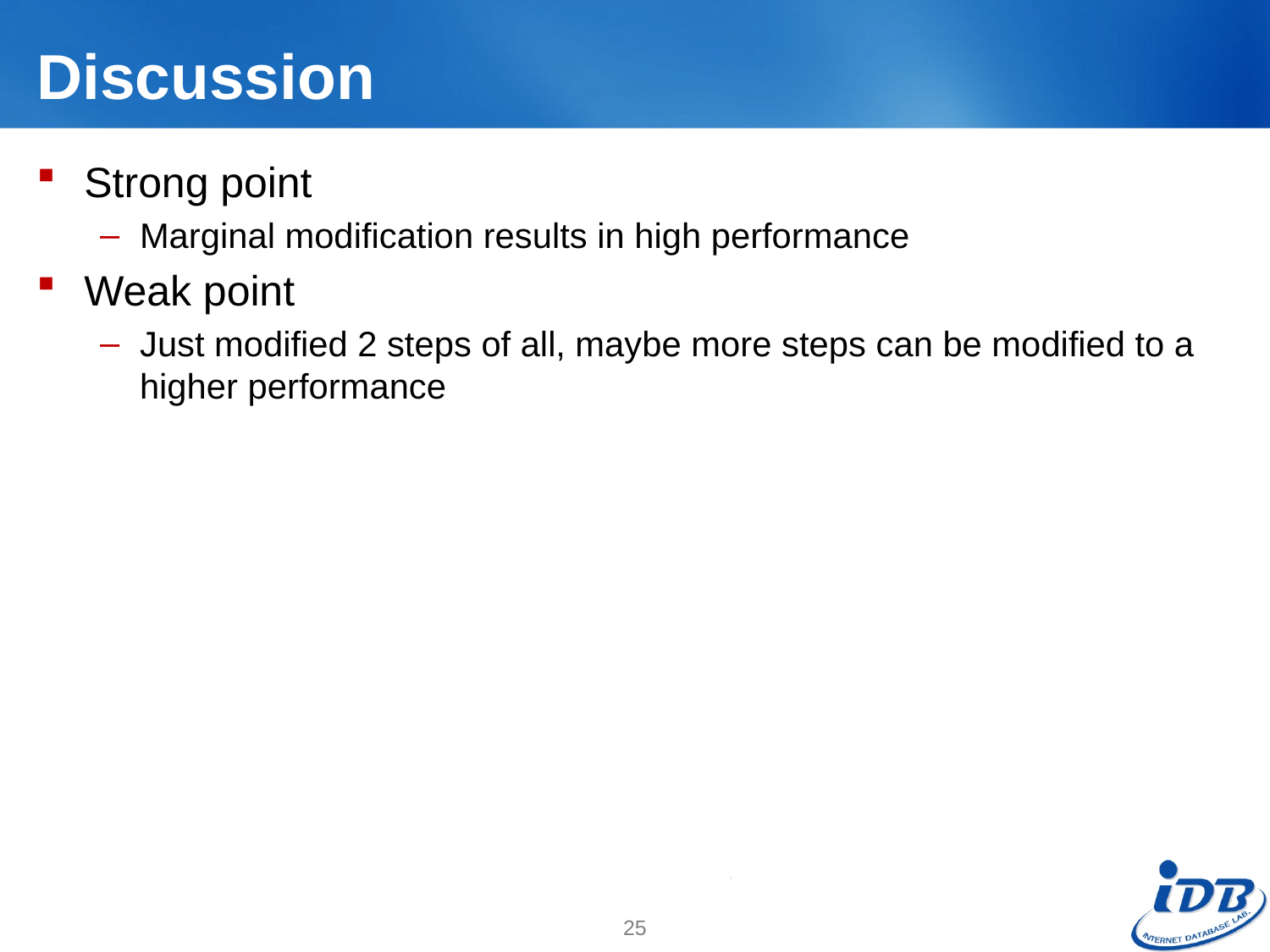

# Discussion
Strong point
Marginal modification results in high performance
Weak point
Just modified 2 steps of all, maybe more steps can be modified to a higher performance

25